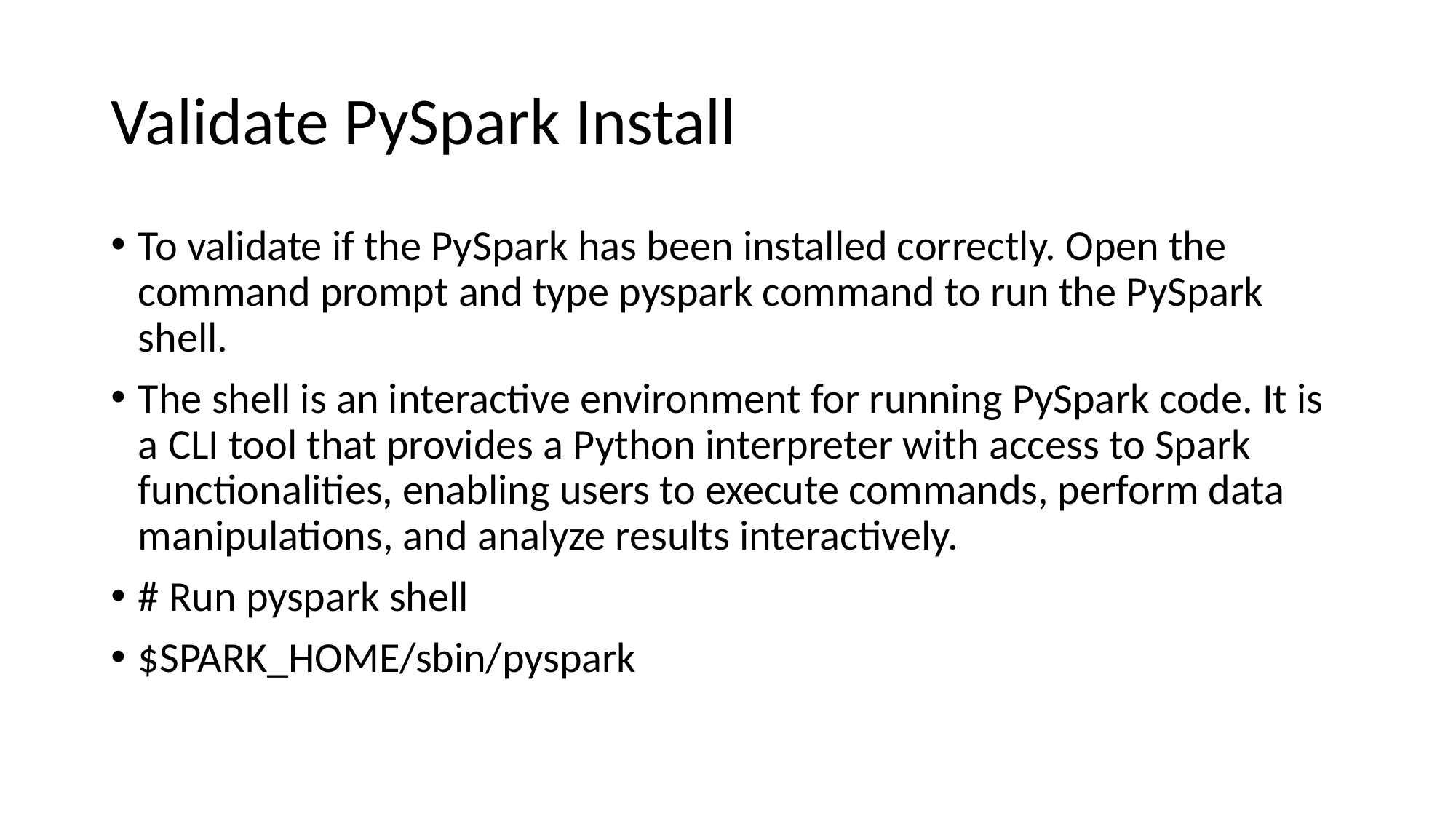

# Validate PySpark Install
To validate if the PySpark has been installed correctly. Open the command prompt and type pyspark command to run the PySpark shell.
The shell is an interactive environment for running PySpark code. It is a CLI tool that provides a Python interpreter with access to Spark functionalities, enabling users to execute commands, perform data manipulations, and analyze results interactively.
# Run pyspark shell
$SPARK_HOME/sbin/pyspark